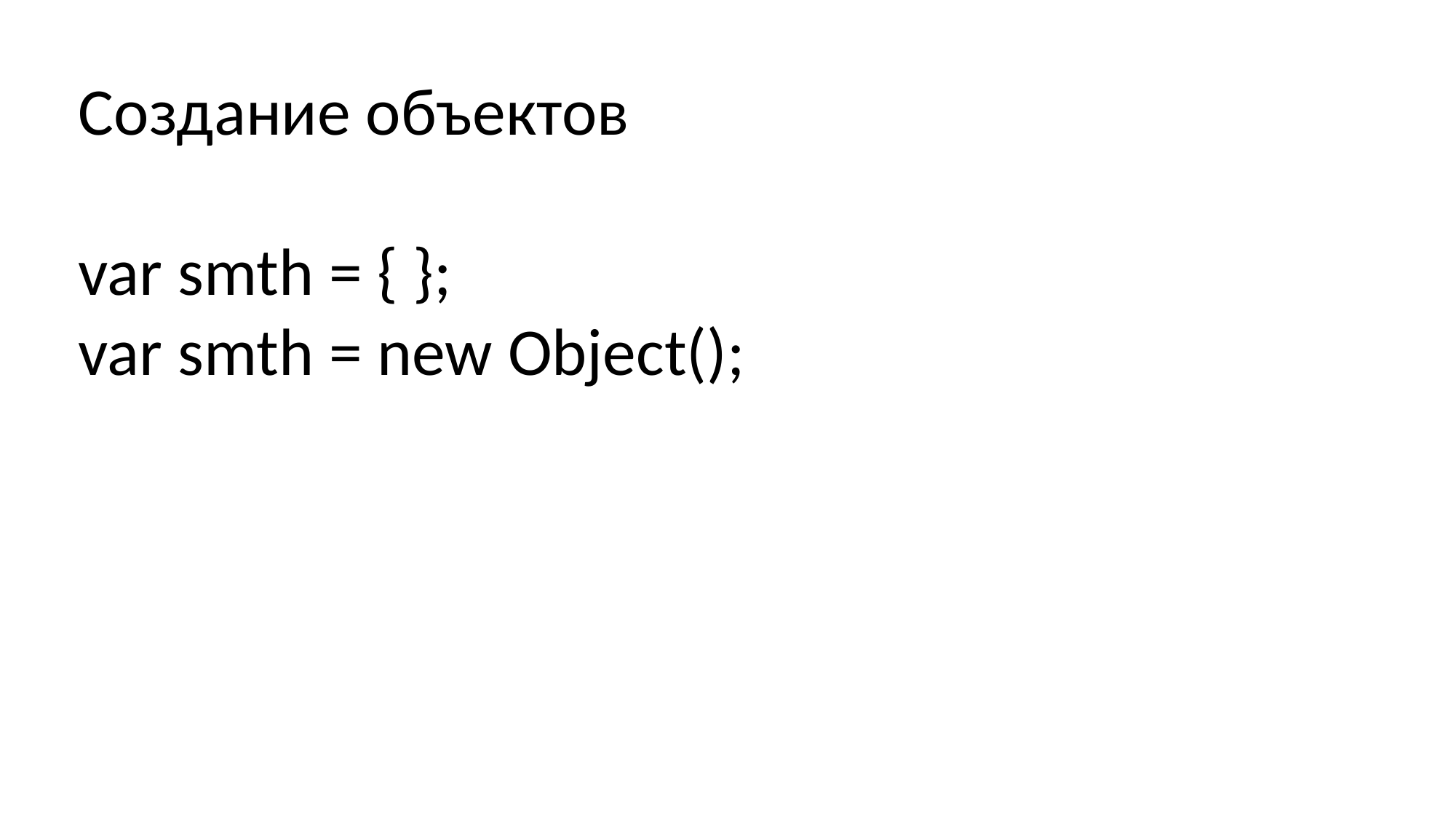

Создание объектов

var smth = { };
var smth = new Object();